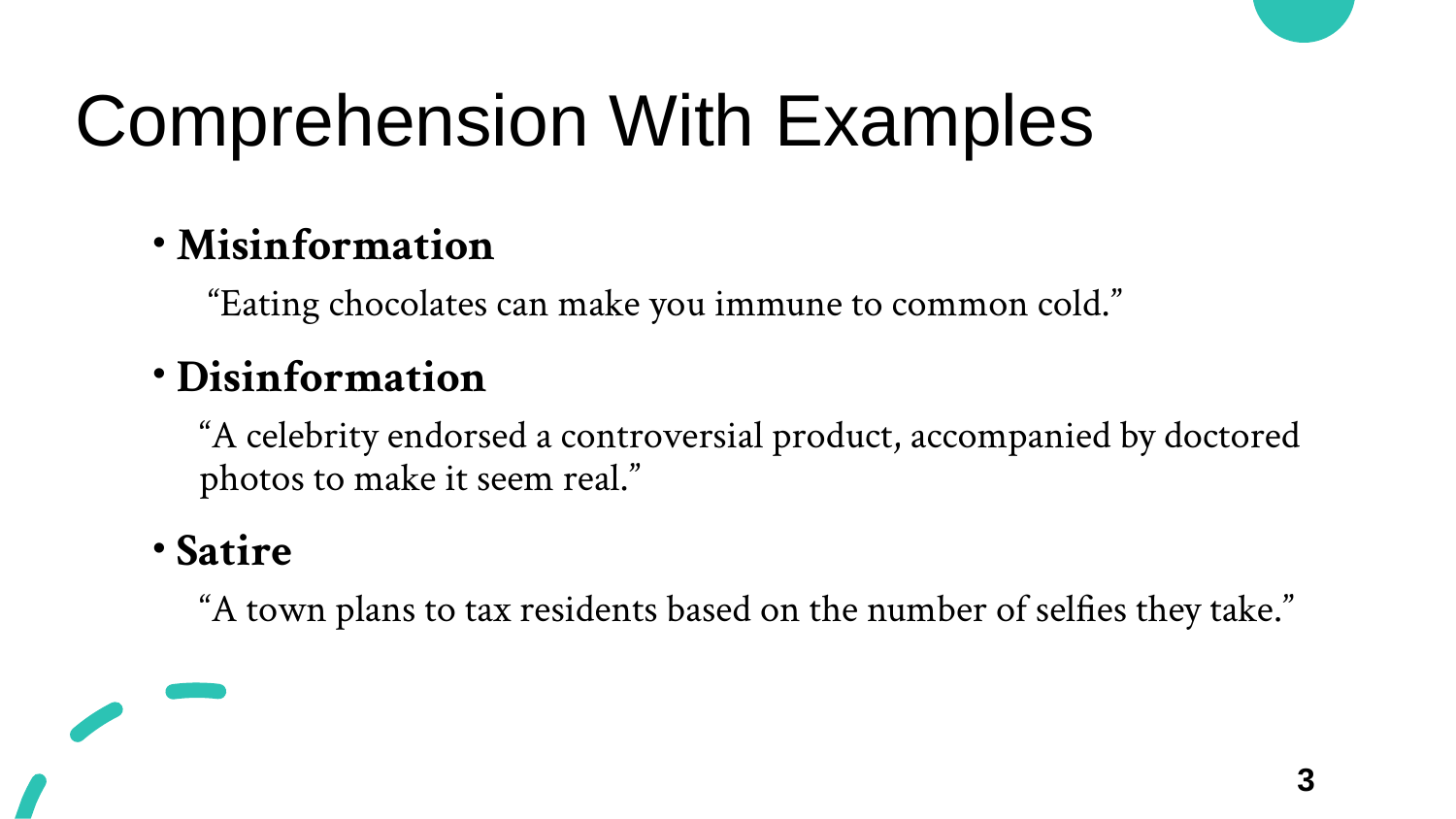

# Comprehension With Examples
Misinformation
 “Eating chocolates can make you immune to common cold.”
Disinformation
“A celebrity endorsed a controversial product, accompanied by doctored photos to make it seem real.”
Satire
“A town plans to tax residents based on the number of selfies they take.”
3